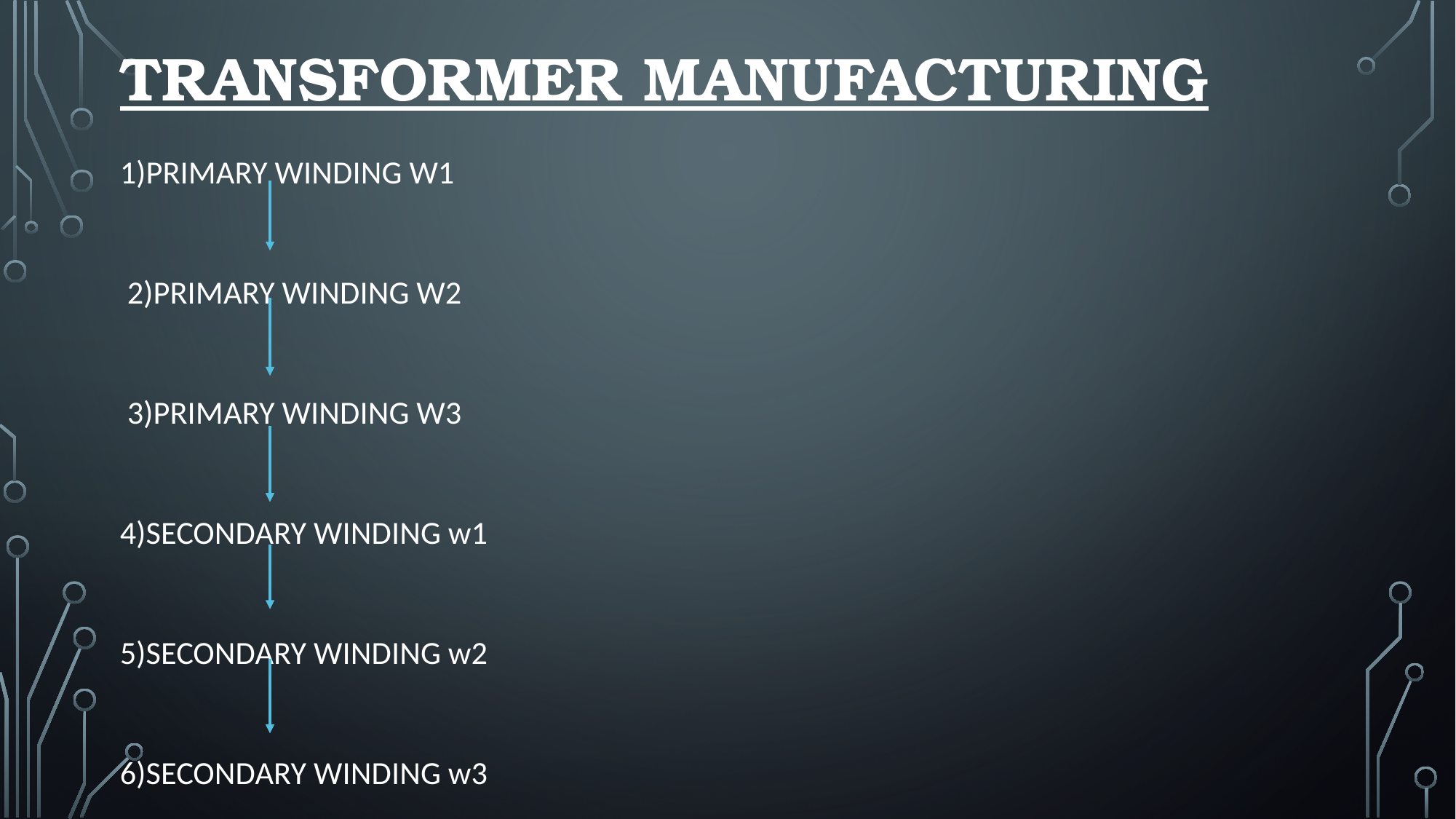

# Transformer manufacturing
1)PRIMARY WINDING W1

 2)PRIMARY WINDING W2

 3)PRIMARY WINDING W3

4)SECONDARY WINDING w1

5)SECONDARY WINDING w2

6)SECONDARY WINDING w3